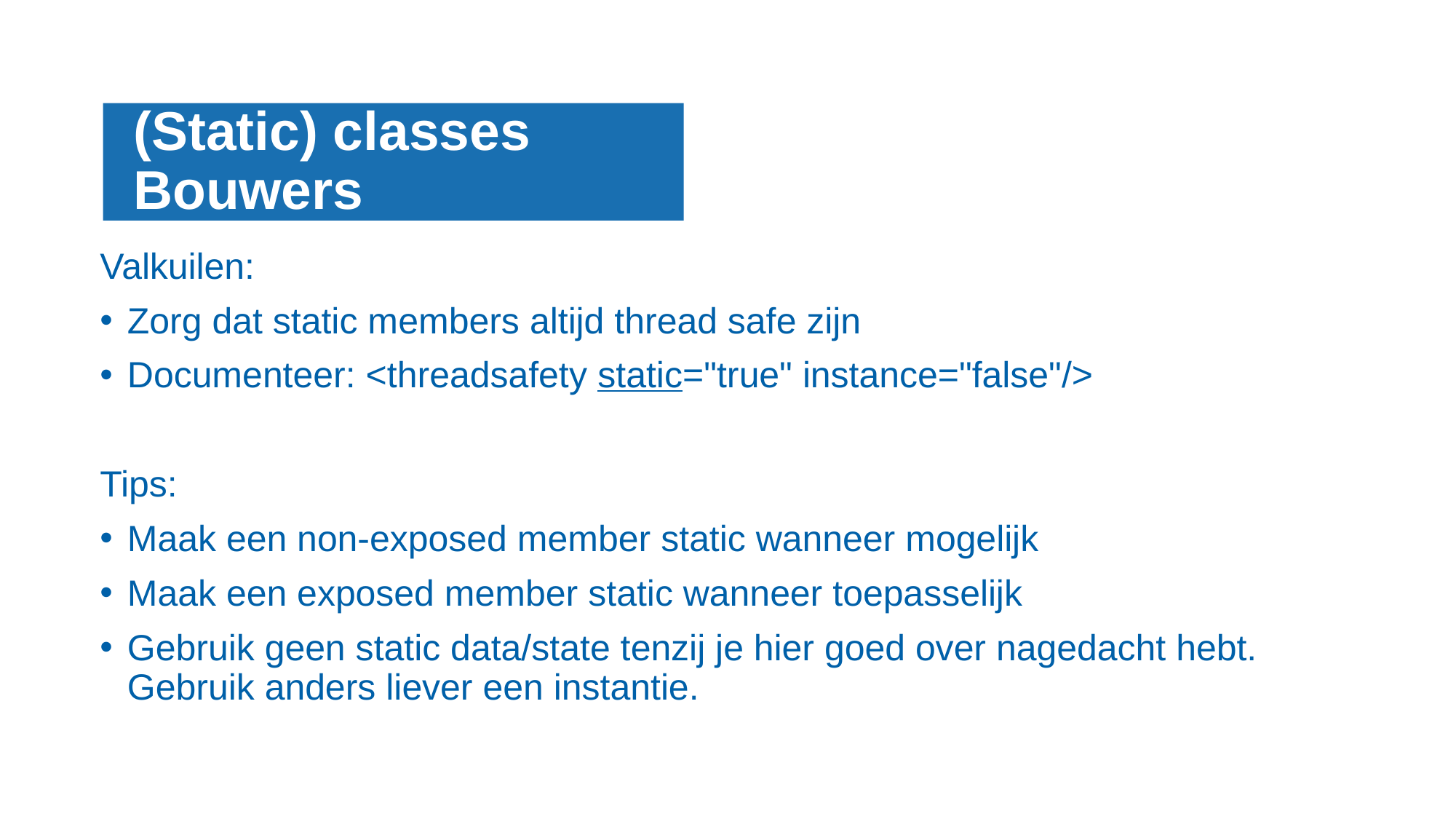

# (Static) classes Bouwers
Valkuilen:
Zorg dat static members altijd thread safe zijn
Documenteer: <threadsafety static="true" instance="false"/>

Tips:
Maak een non-exposed member static wanneer mogelijk
Maak een exposed member static wanneer toepasselijk
Gebruik geen static data/state tenzij je hier goed over nagedacht hebt. Gebruik anders liever een instantie.